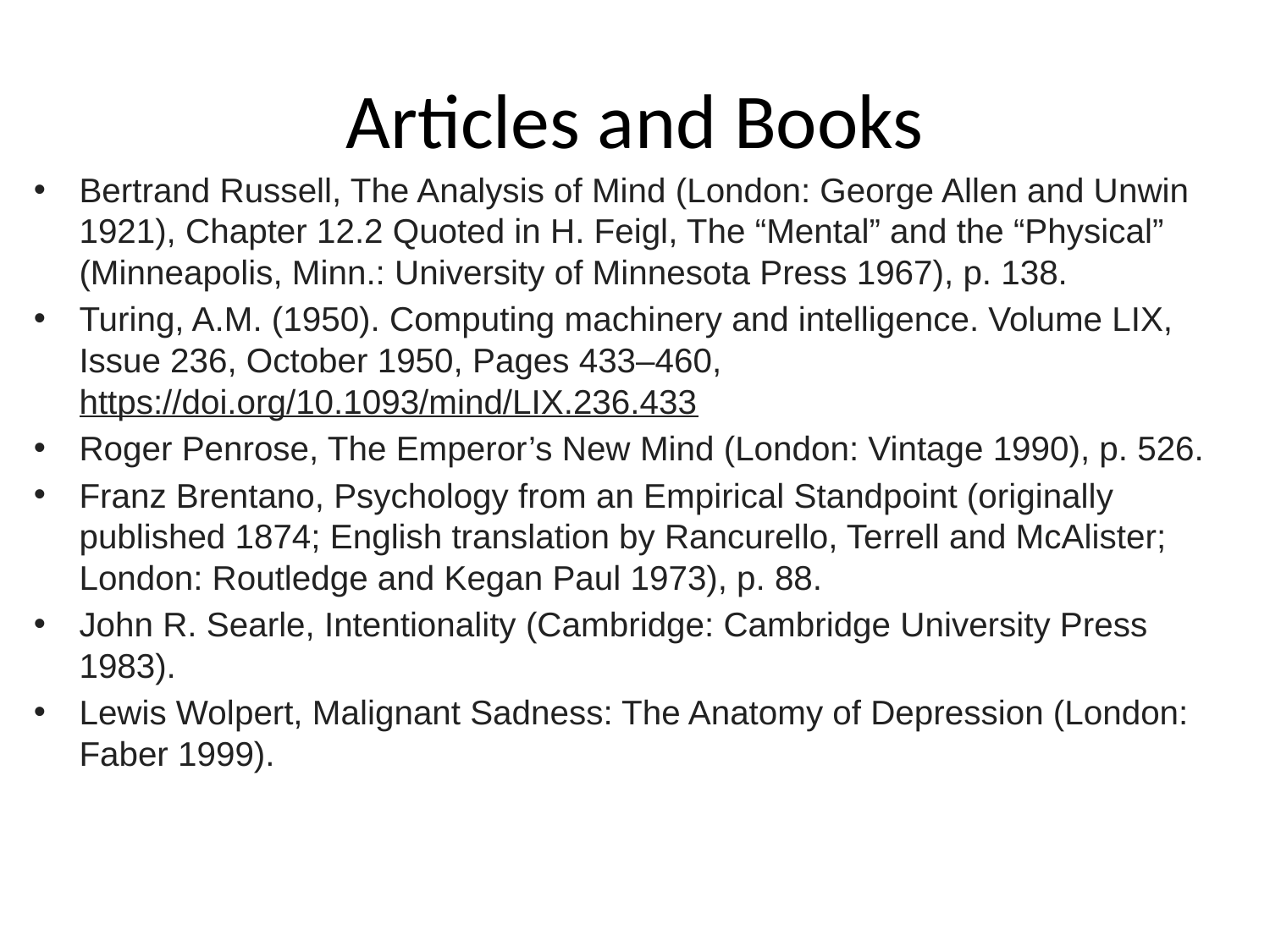

# Articles and Books
Bertrand Russell, The Analysis of Mind (London: George Allen and Unwin 1921), Chapter 12.2 Quoted in H. Feigl, The “Mental” and the “Physical” (Minneapolis, Minn.: University of Minnesota Press 1967), p. 138.
Turing, A.M. (1950). Computing machinery and intelligence. Volume LIX, Issue 236, October 1950, Pages 433–460, https://doi.org/10.1093/mind/LIX.236.433
Roger Penrose, The Emperor’s New Mind (London: Vintage 1990), p. 526.
Franz Brentano, Psychology from an Empirical Standpoint (originally published 1874; English translation by Rancurello, Terrell and McAlister; London: Routledge and Kegan Paul 1973), p. 88.
John R. Searle, Intentionality (Cambridge: Cambridge University Press 1983).
Lewis Wolpert, Malignant Sadness: The Anatomy of Depression (London: Faber 1999).